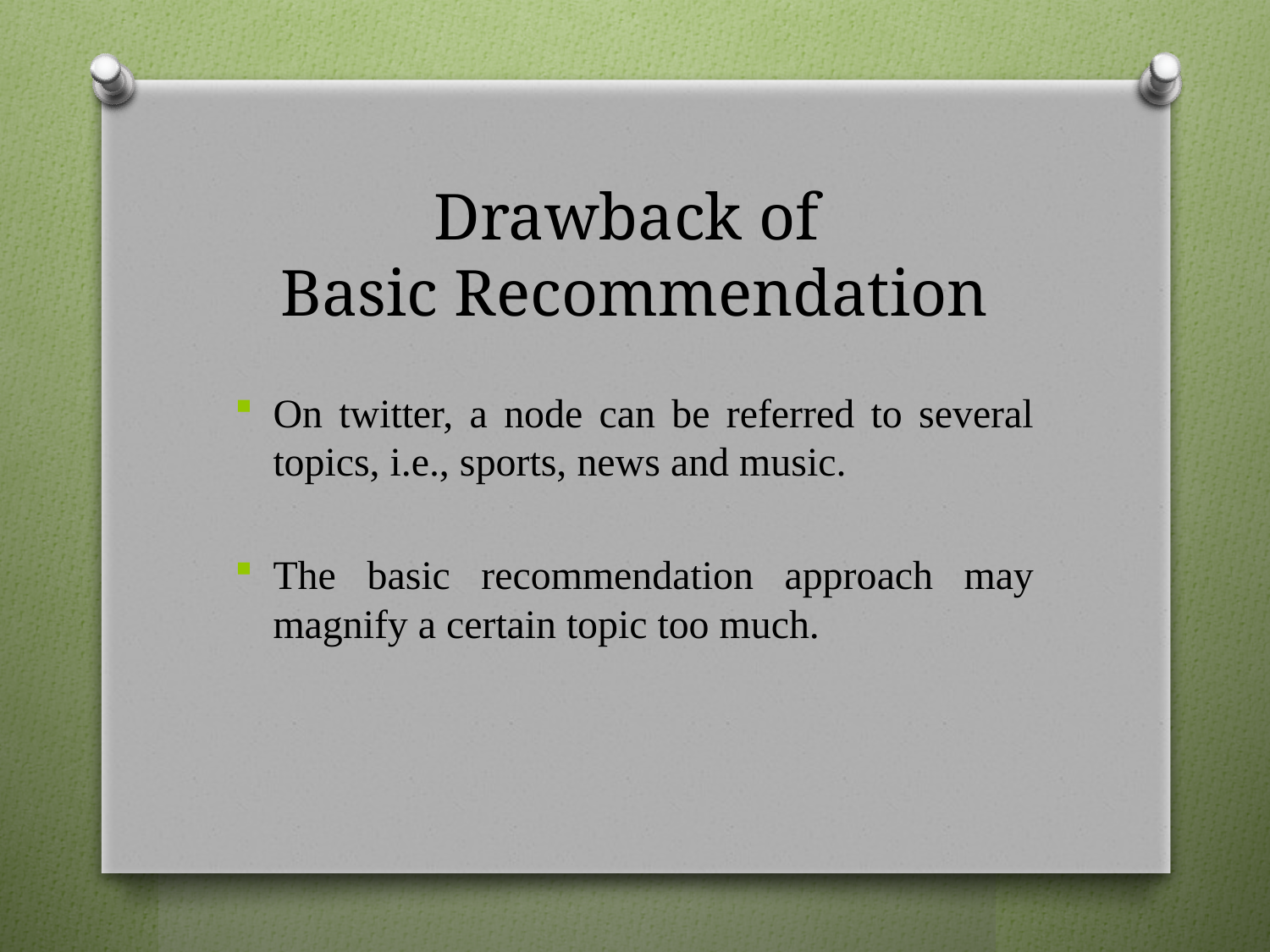

# Drawback of Basic Recommendation
On twitter, a node can be referred to several topics, i.e., sports, news and music.

The basic recommendation approach may magnify a certain topic too much.